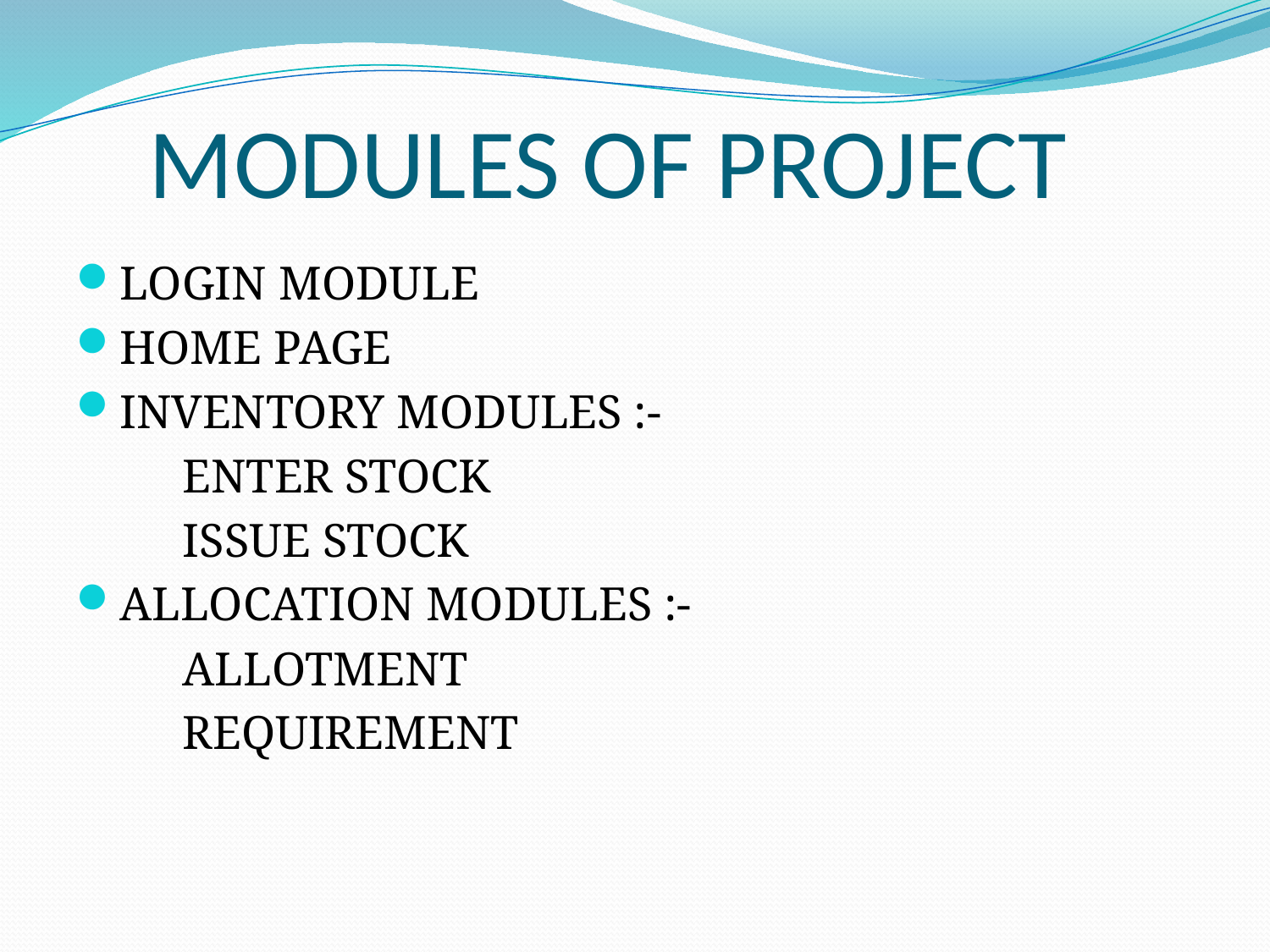

# MODULES OF PROJECT
LOGIN MODULE
HOME PAGE
INVENTORY MODULES :-
         ENTER STOCK
         ISSUE STOCK
ALLOCATION MODULES :-
         ALLOTMENT
         REQUIREMENT